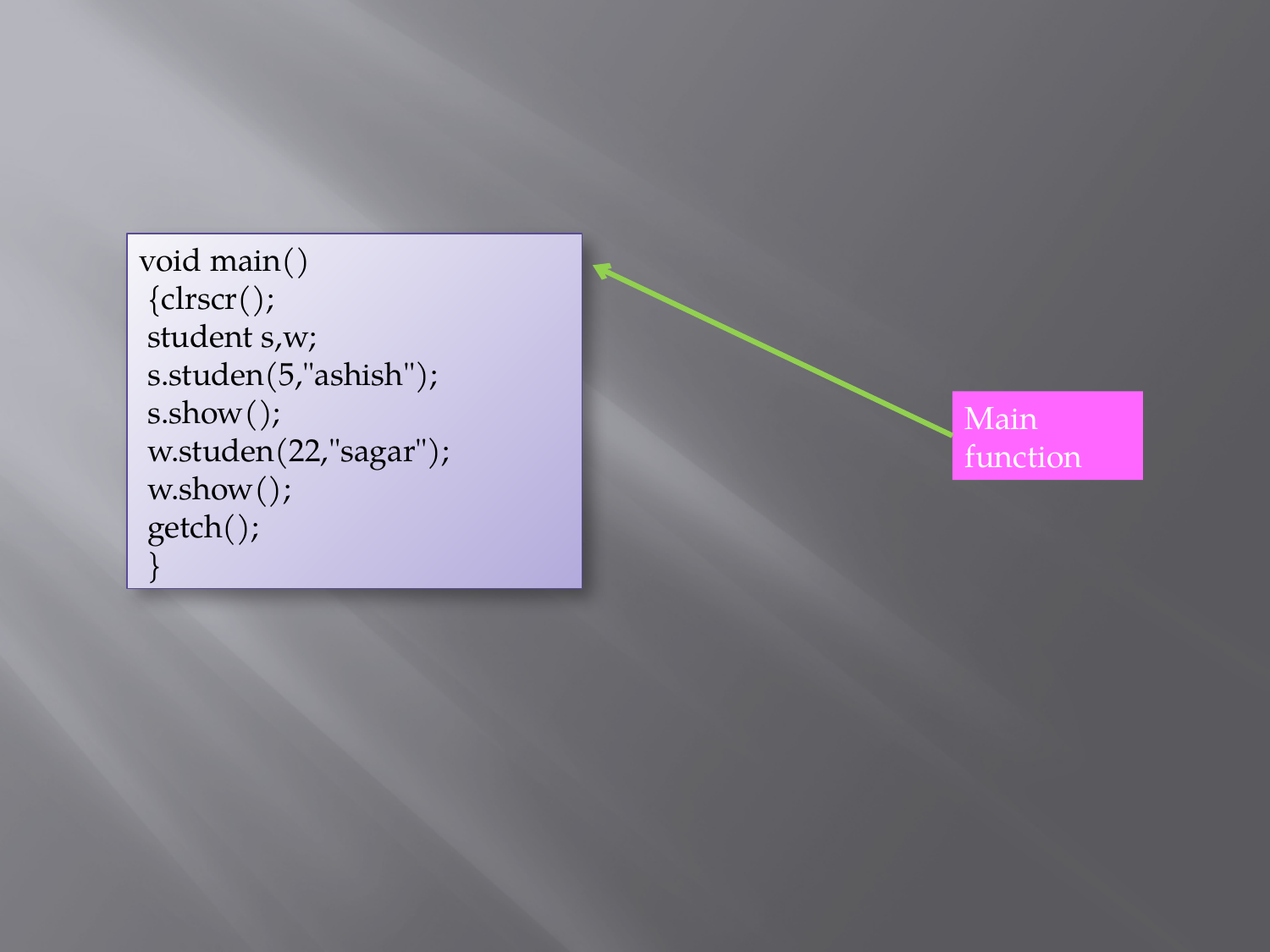

void main()
 {clrscr();
 student s,w;
 s.studen(5,"ashish");
 s.show();
 w.studen(22,"sagar");
 w.show();
 getch();
 }
Main function